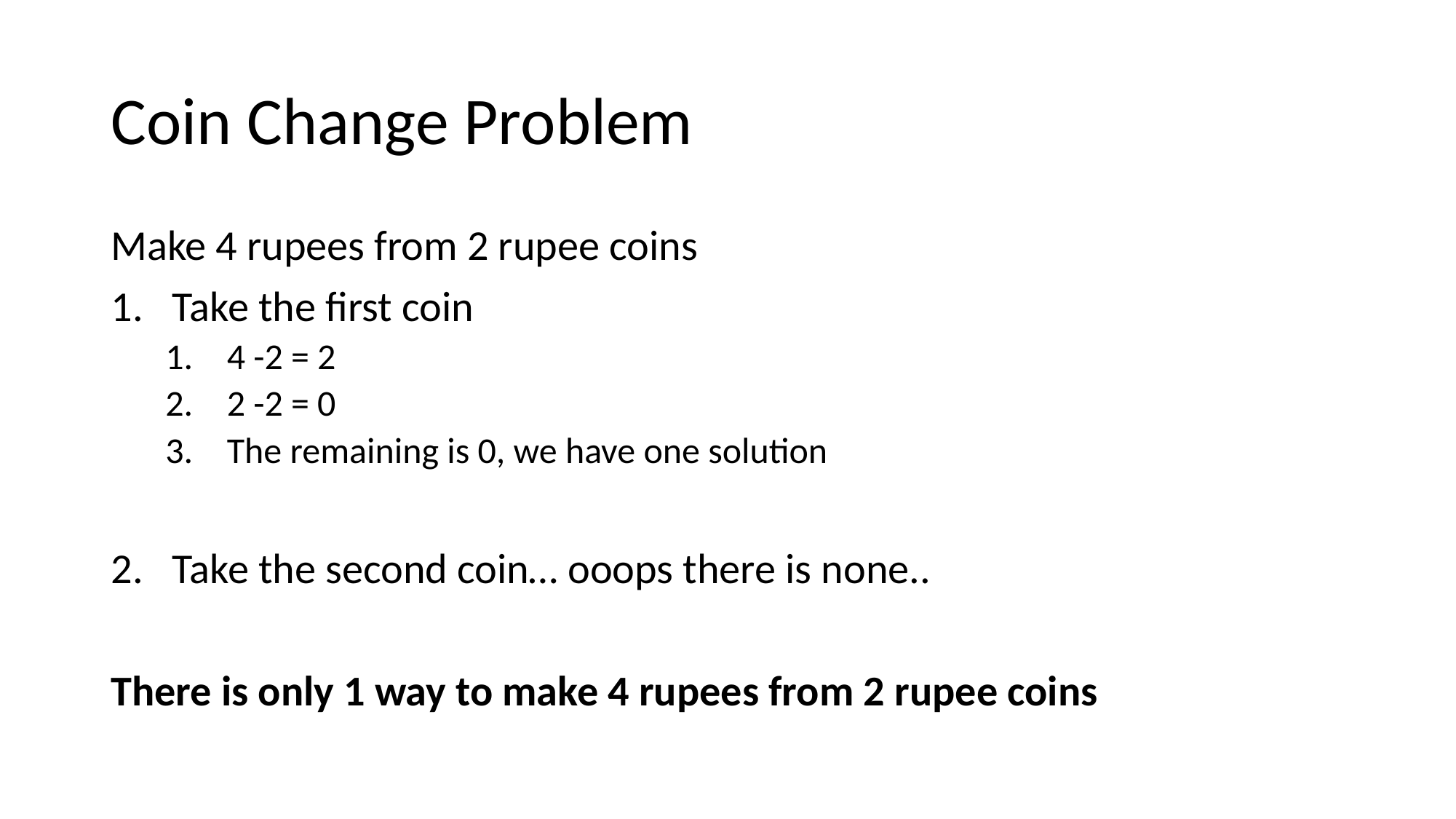

# Coin Change Problem
Make 4 rupees from 2 rupee coins
Take the first coin
4 -2 = 2
2 -2 = 0
The remaining is 0, we have one solution

Take the second coin… ooops there is none..

There is only 1 way to make 4 rupees from 2 rupee coins